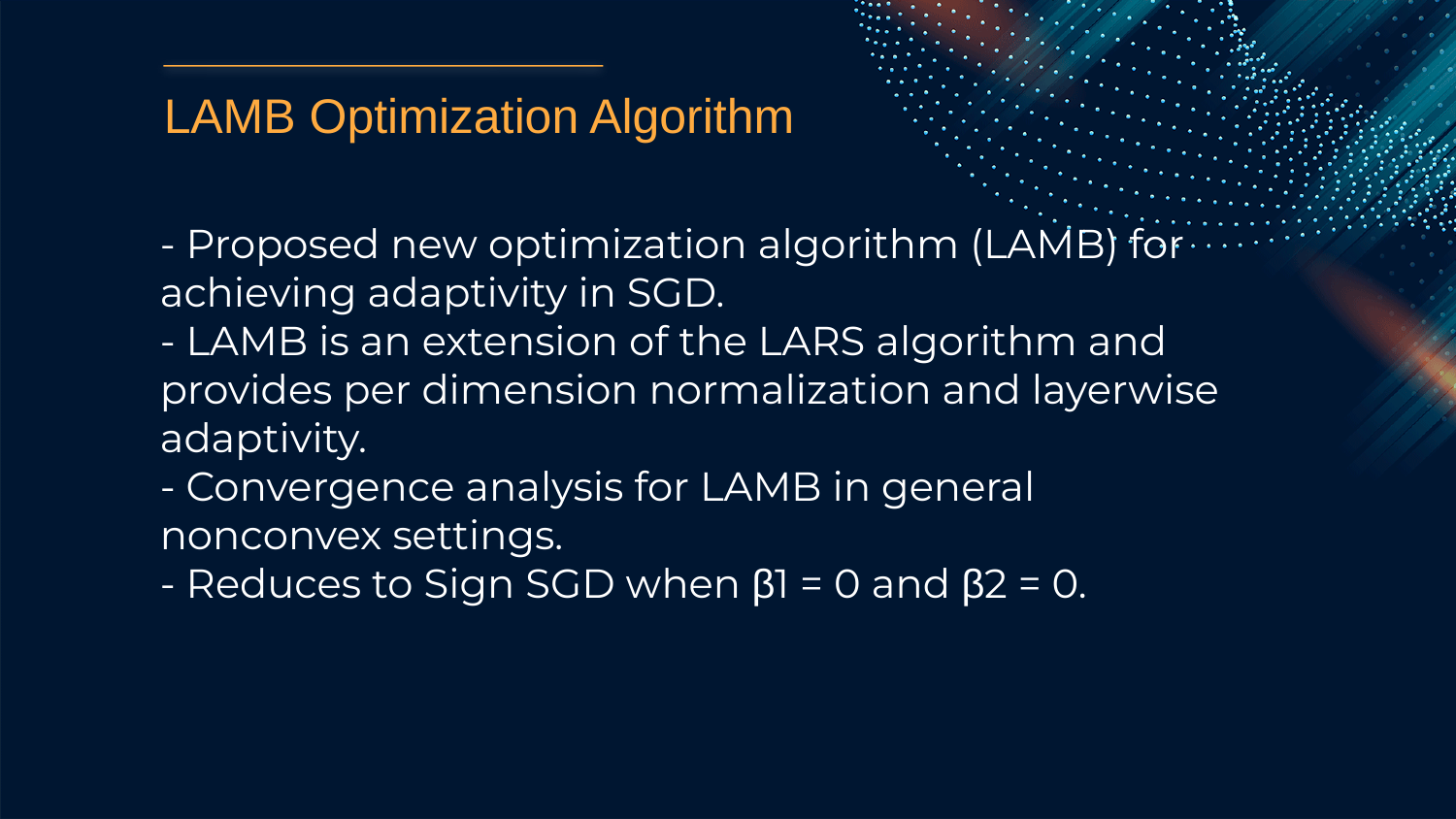

LAMB Optimization Algorithm
- Proposed new optimization algorithm (LAMB) for achieving adaptivity in SGD.
- LAMB is an extension of the LARS algorithm and provides per dimension normalization and layerwise adaptivity.
- Convergence analysis for LAMB in general nonconvex settings.
- Reduces to Sign SGD when β1 = 0 and β2 = 0.